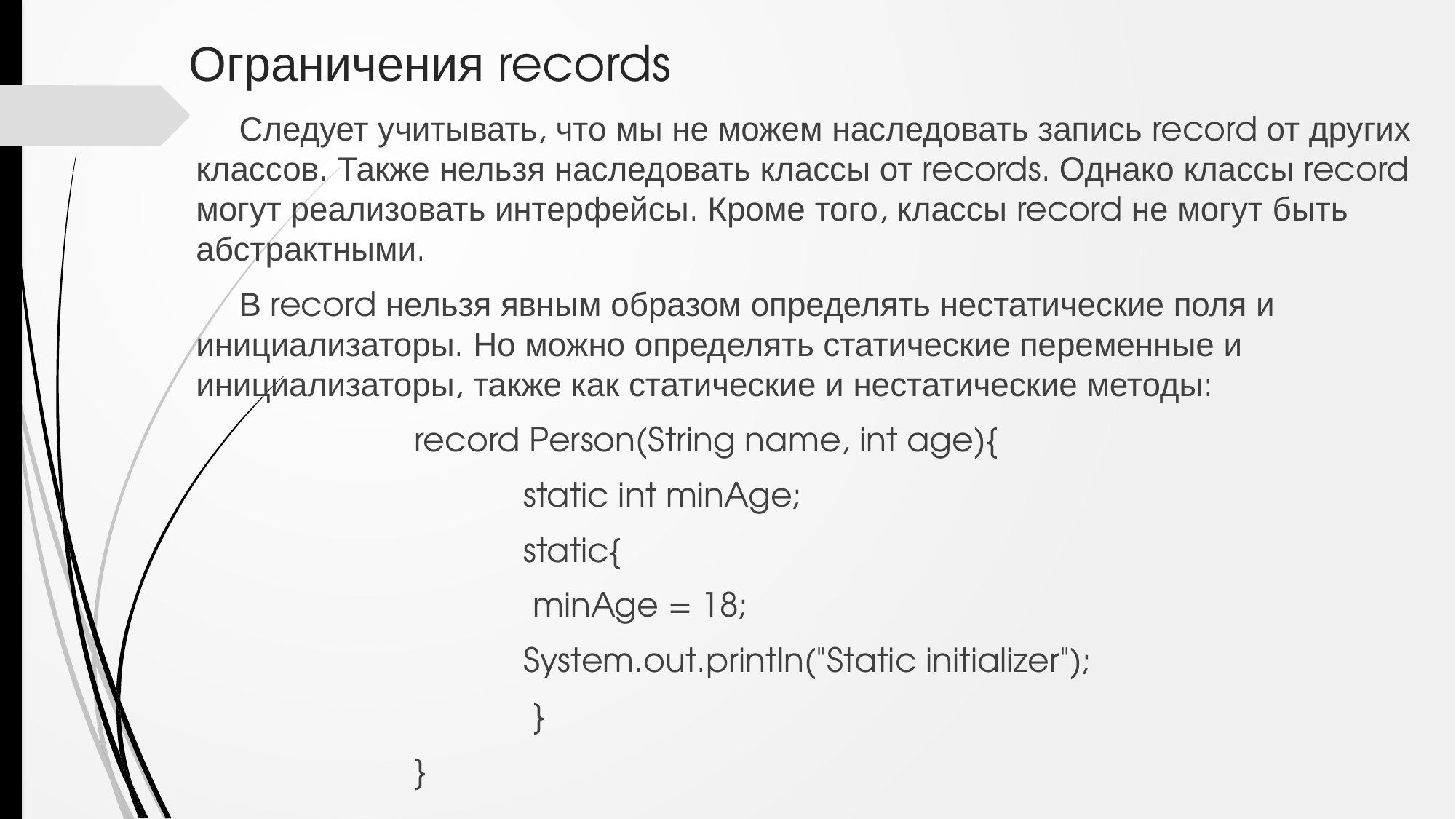

# Ограничения records
Следует учитывать, что мы не можем наследовать запись record от других классов. Также нельзя наследовать классы от records. Однако классы record могут реализовать интерфейсы. Кроме того, классы record не могут быть абстрактными.
В record нельзя явным образом определять нестатические поля и инициализаторы. Но можно определять статические переменные и инициализаторы, также как статические и нестатические методы:
		record Person(String name, int age){
			static int minAge;
    			static{
      		 	 minAge = 18;
        			System.out.println("Static initializer");
   			 }
		}